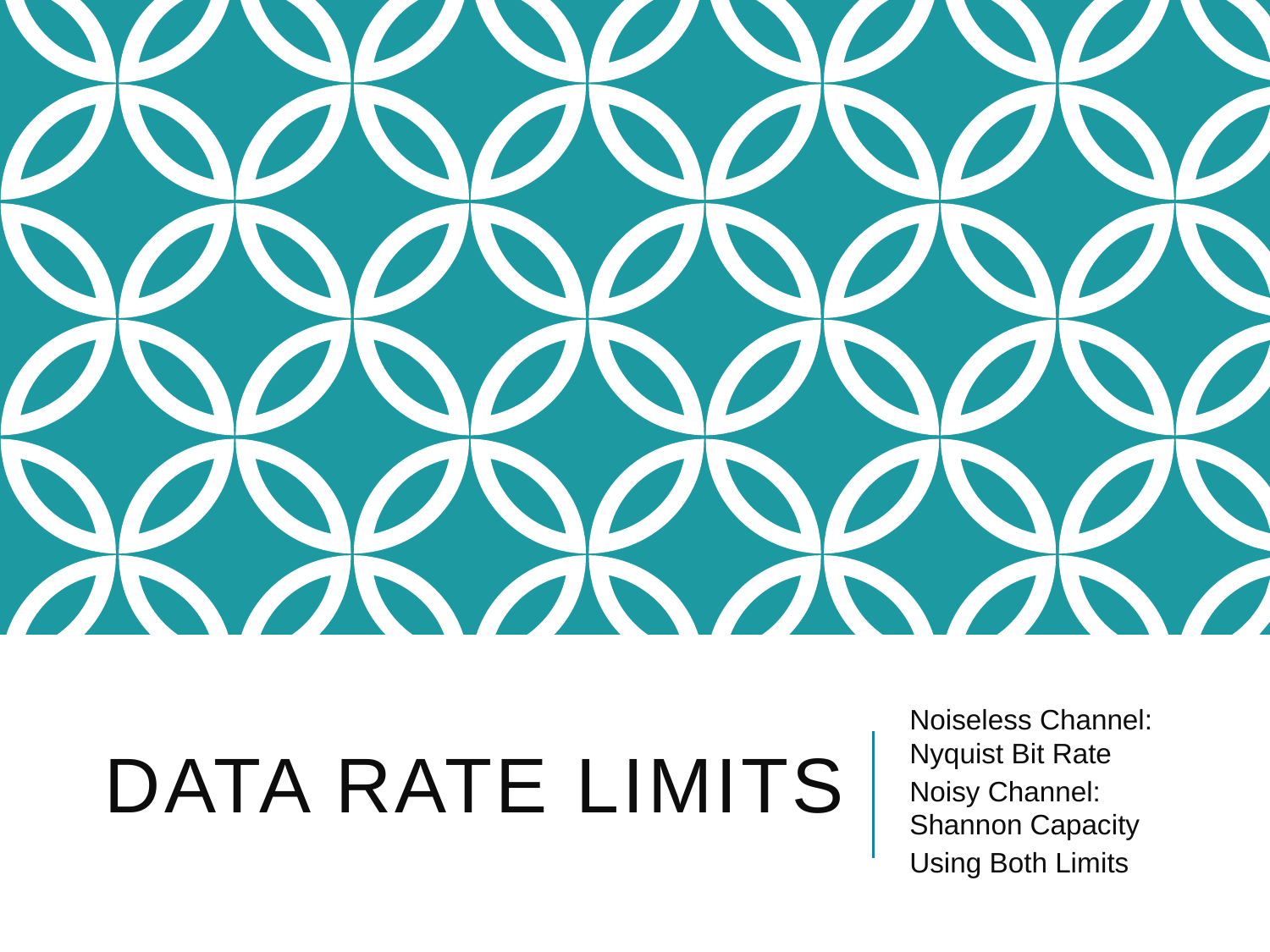

# Data rate limits
Noiseless Channel: Nyquist Bit Rate
Noisy Channel: Shannon Capacity
Using Both Limits